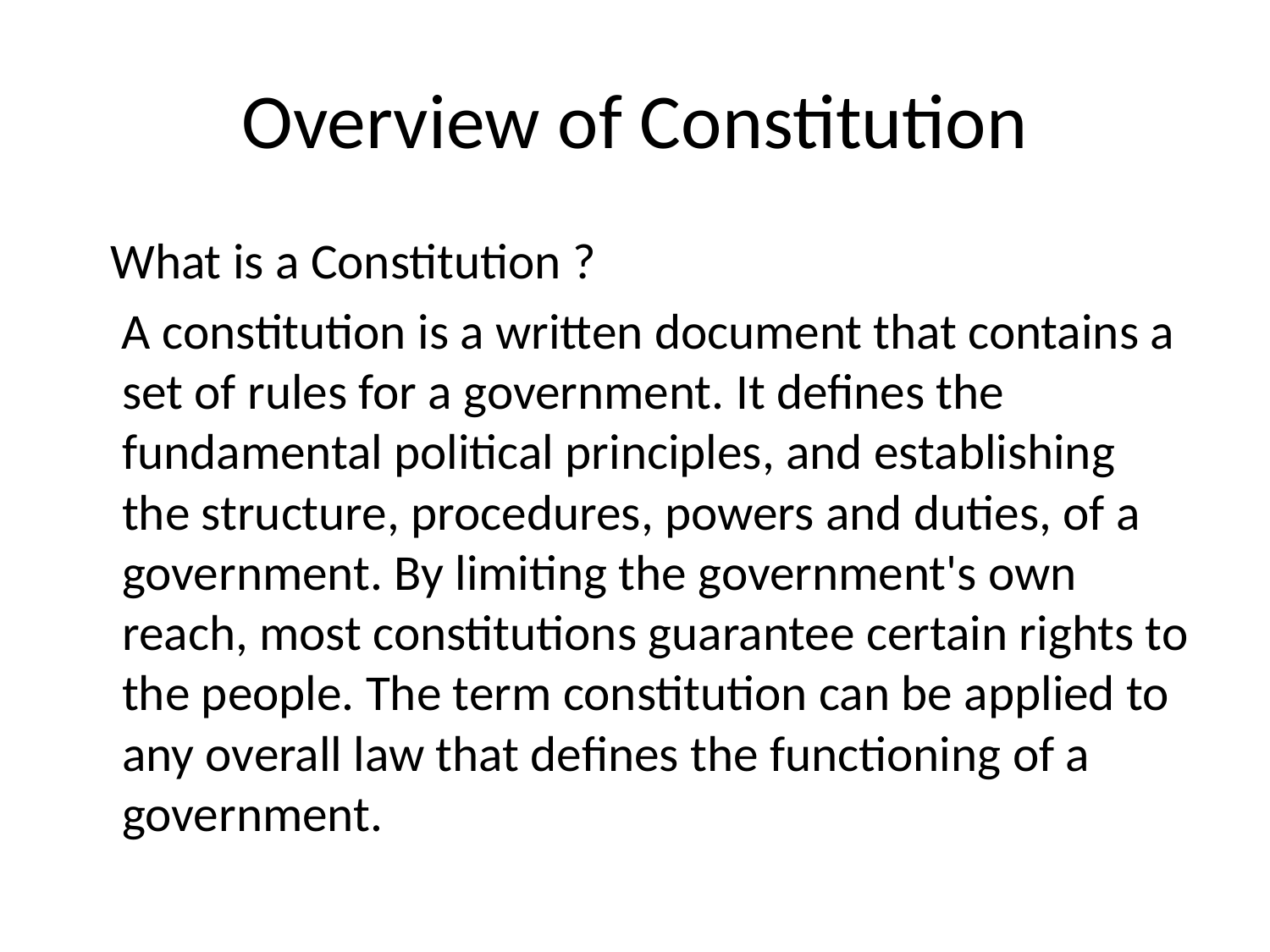

# Overview of Constitution
   What is a Constitution ?
    A constitution is a written document that contains a set of rules for a government. It defines the fundamental political principles, and establishing the structure, procedures, powers and duties, of a government. By limiting the government's own reach, most constitutions guarantee certain rights to the people. The term constitution can be applied to any overall law that defines the functioning of a government.